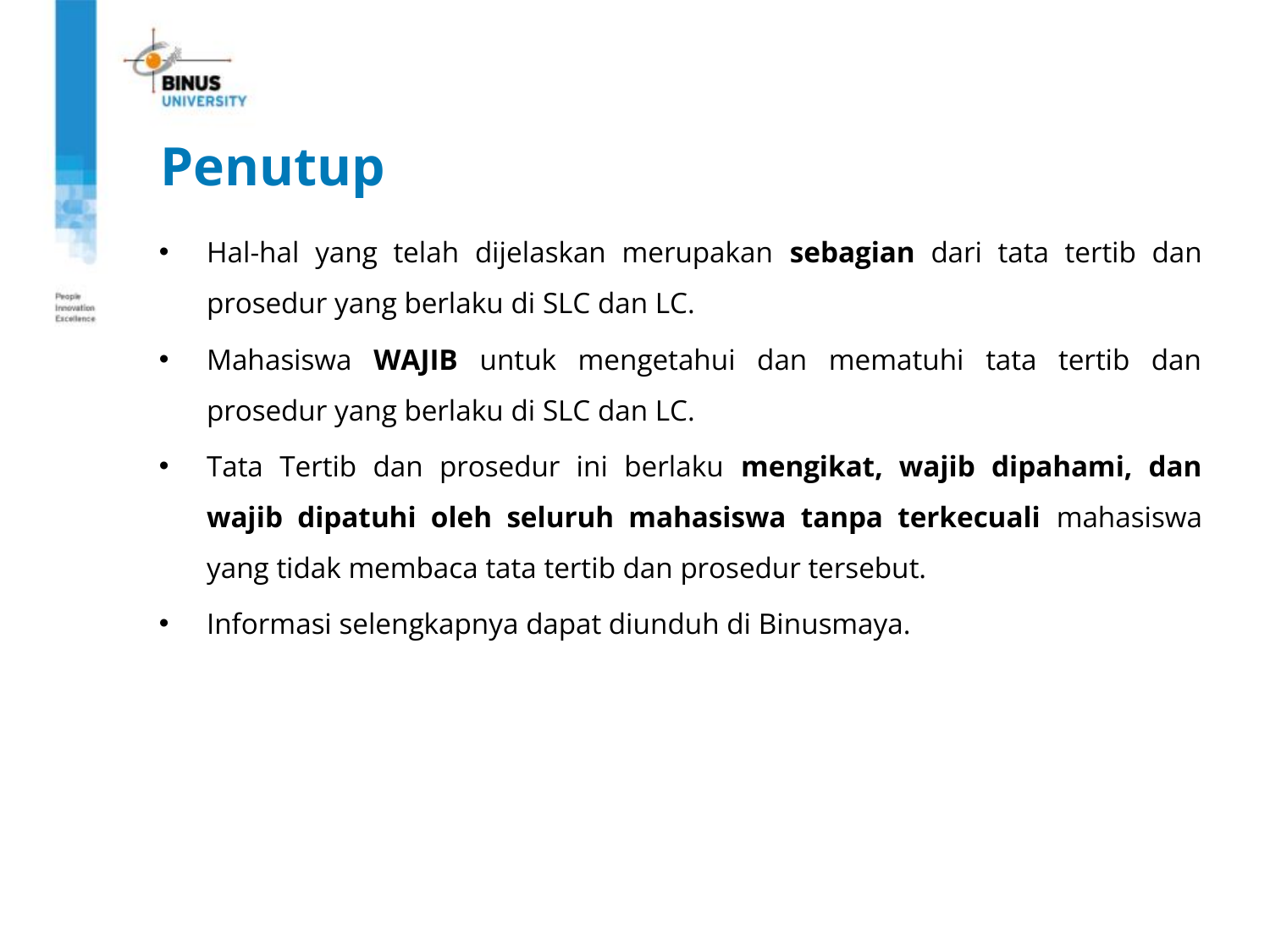

Penutup
Hal-hal yang telah dijelaskan merupakan sebagian dari tata tertib dan prosedur yang berlaku di SLC dan LC.
Mahasiswa WAJIB untuk mengetahui dan mematuhi tata tertib dan prosedur yang berlaku di SLC dan LC.
Tata Tertib dan prosedur ini berlaku mengikat, wajib dipahami, dan wajib dipatuhi oleh seluruh mahasiswa tanpa terkecuali mahasiswa yang tidak membaca tata tertib dan prosedur tersebut.
Informasi selengkapnya dapat diunduh di Binusmaya.